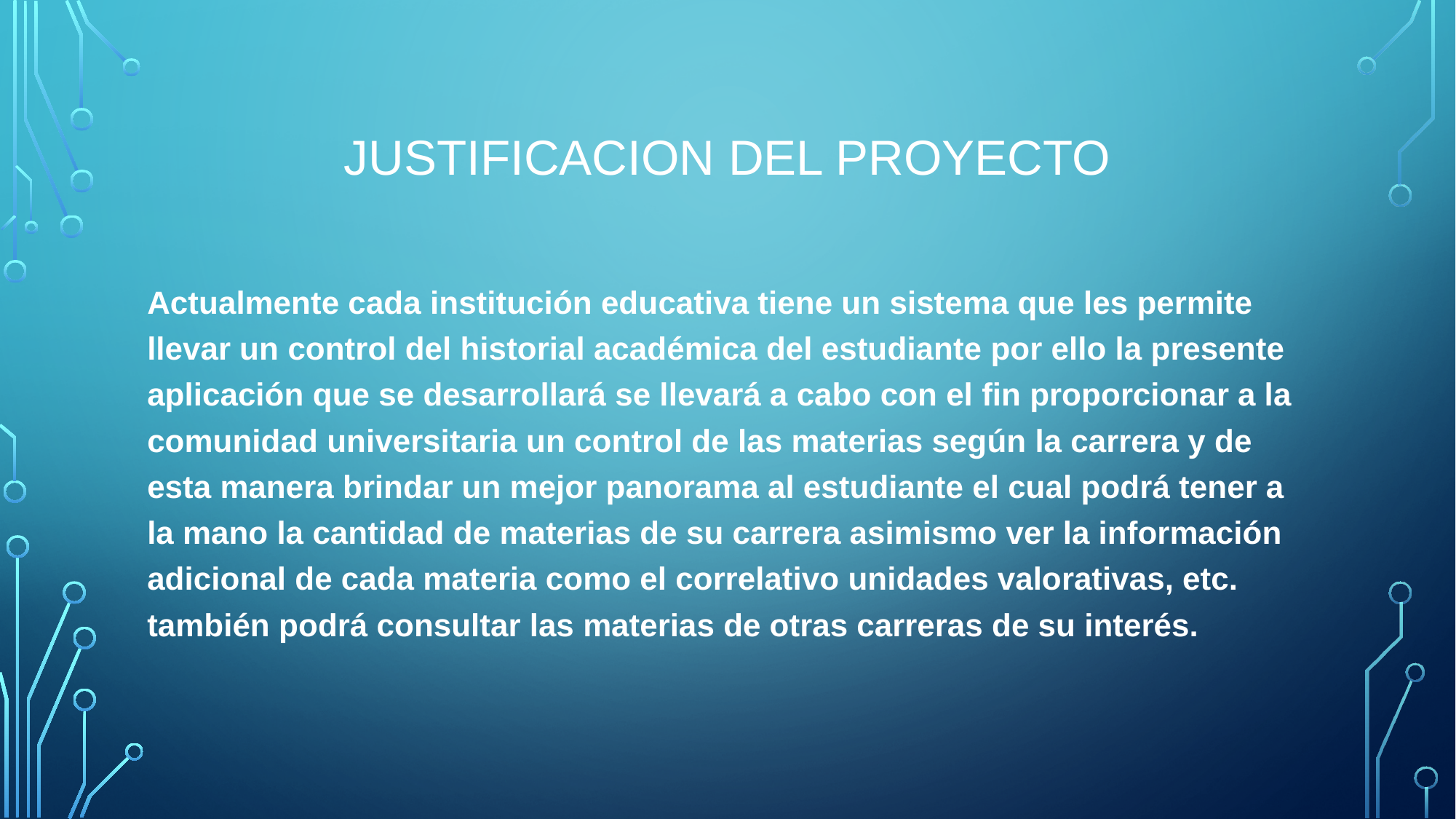

# JUSTIFICACION DEL PROYECTO
Actualmente cada institución educativa tiene un sistema que les permite llevar un control del historial académica del estudiante por ello la presente aplicación que se desarrollará se llevará a cabo con el fin proporcionar a la comunidad universitaria un control de las materias según la carrera y de esta manera brindar un mejor panorama al estudiante el cual podrá tener a la mano la cantidad de materias de su carrera asimismo ver la información adicional de cada materia como el correlativo unidades valorativas, etc. también podrá consultar las materias de otras carreras de su interés.